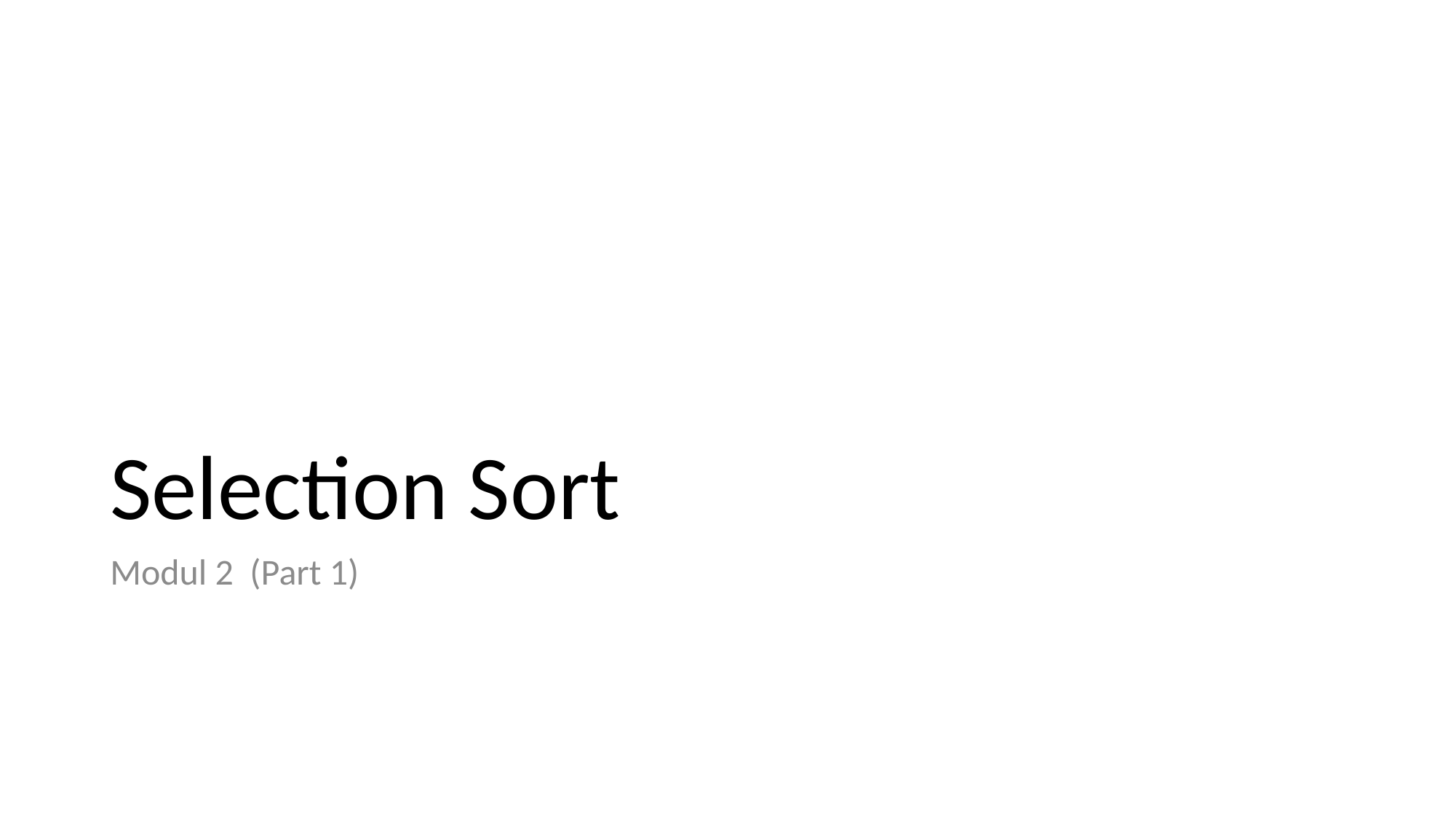

# Selection Sort
Modul 2  (Part 1)